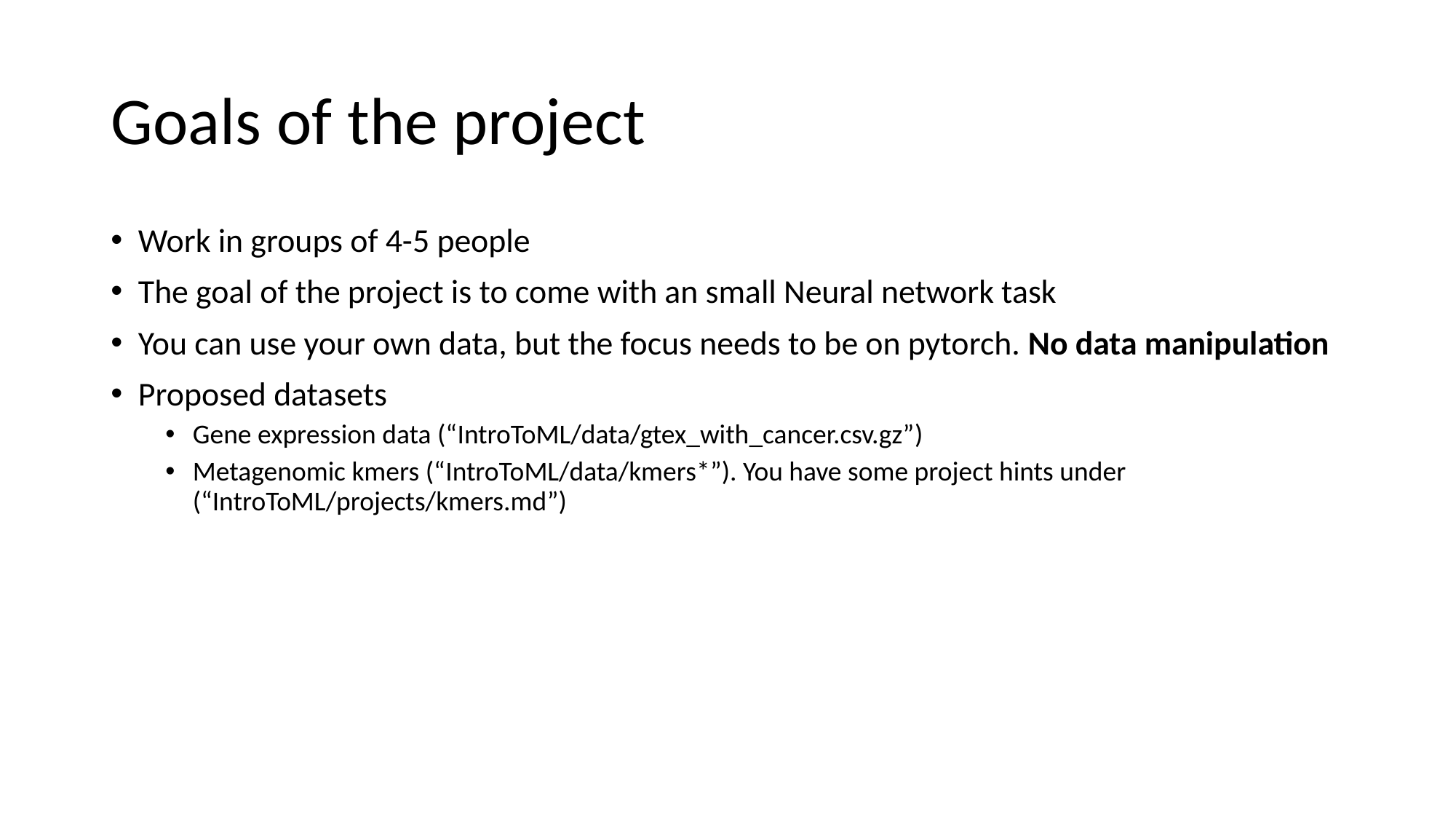

# Goals of the project
Work in groups of 4-5 people
The goal of the project is to come with an small Neural network task
You can use your own data, but the focus needs to be on pytorch. No data manipulation
Proposed datasets
Gene expression data (“IntroToML/data/gtex_with_cancer.csv.gz”)
Metagenomic kmers (“IntroToML/data/kmers*”). You have some project hints under (“IntroToML/projects/kmers.md”)